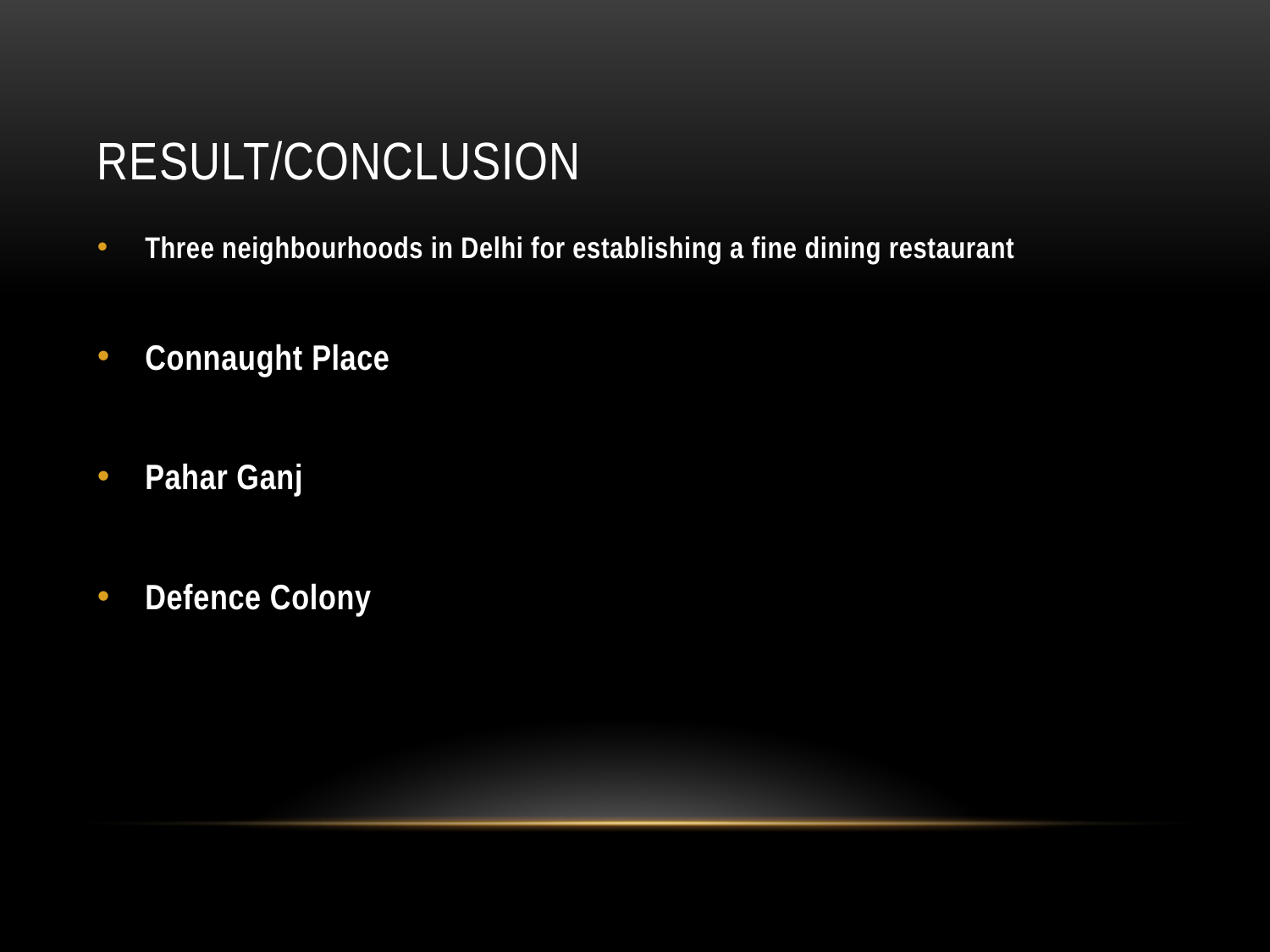

# RESULT/CONCLUSION
Three neighbourhoods in Delhi for establishing a fine dining restaurant

Connaught Place

Pahar Ganj

Defence Colony